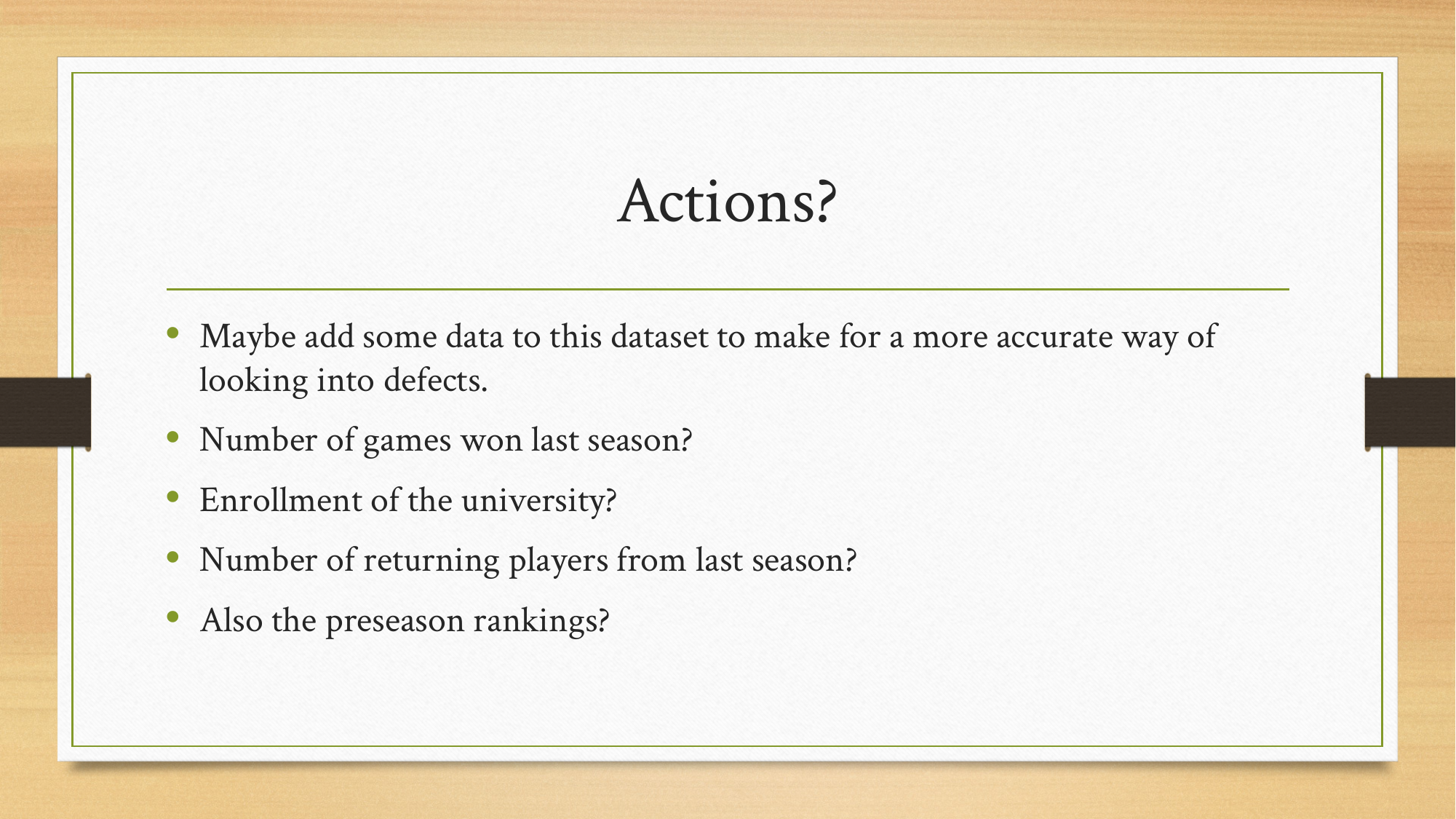

# Actions?
Maybe add some data to this dataset to make for a more accurate way of looking into defects.
Number of games won last season?
Enrollment of the university?
Number of returning players from last season?
Also the preseason rankings?